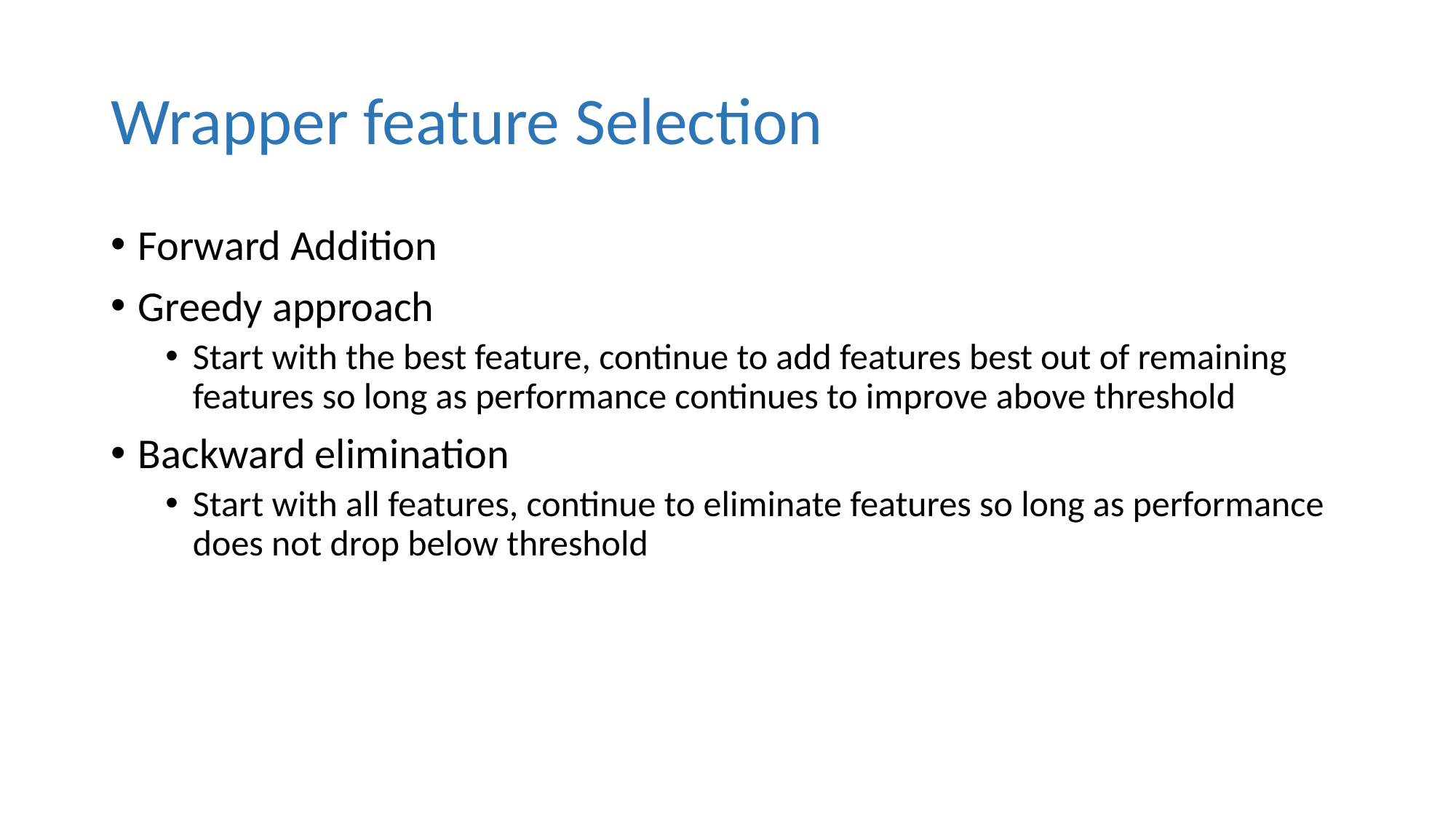

# Wrapper feature Selection
Forward Addition
Greedy approach
Start with the best feature, continue to add features best out of remaining features so long as performance continues to improve above threshold
Backward elimination
Start with all features, continue to eliminate features so long as performance does not drop below threshold